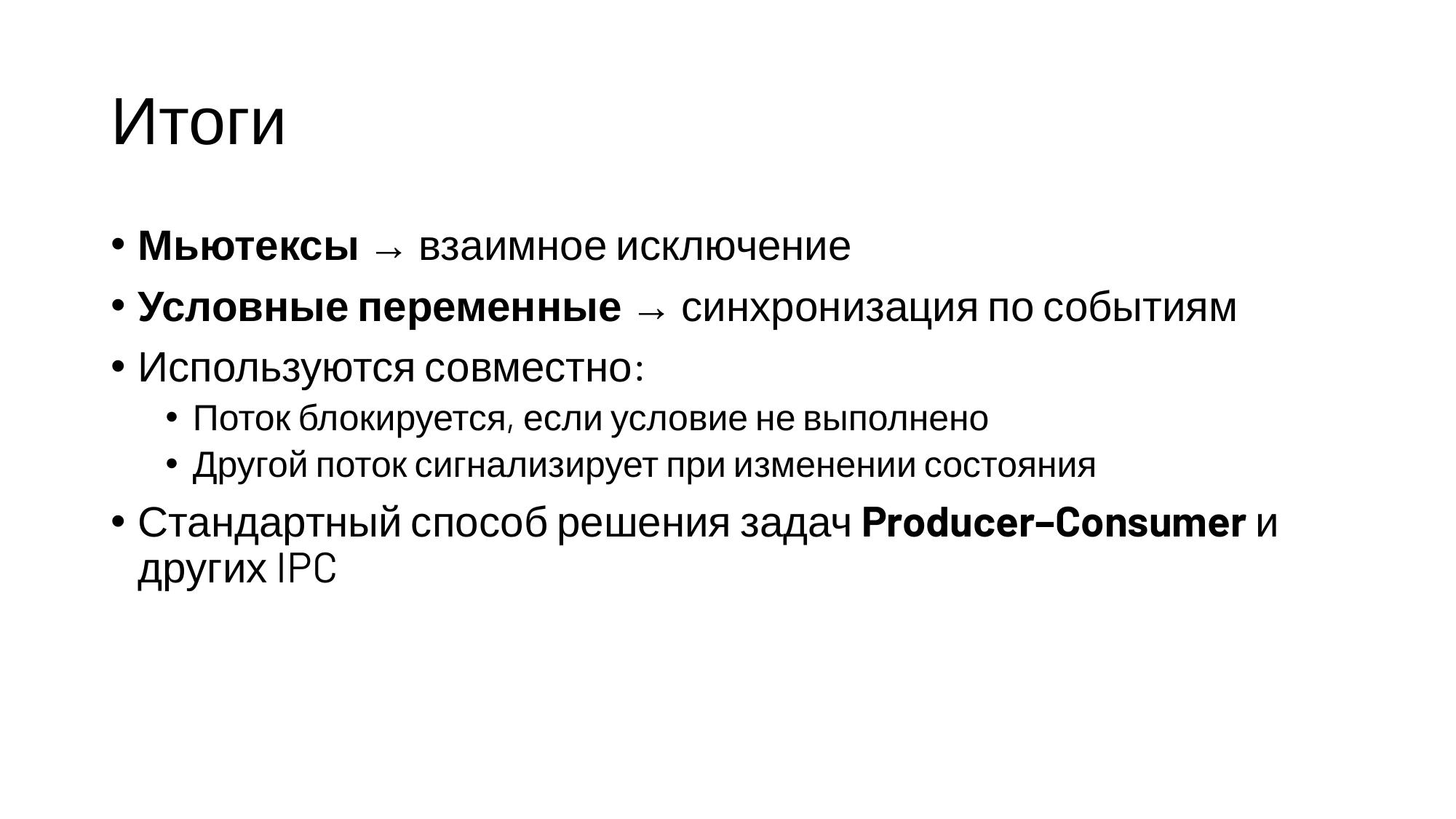

# Итоги
Мьютексы → взаимное исключение
Условные переменные → синхронизация по событиям
Используются совместно:
Поток блокируется, если условие не выполнено
Другой поток сигнализирует при изменении состояния
Стандартный способ решения задач Producer–Consumer и других IPC